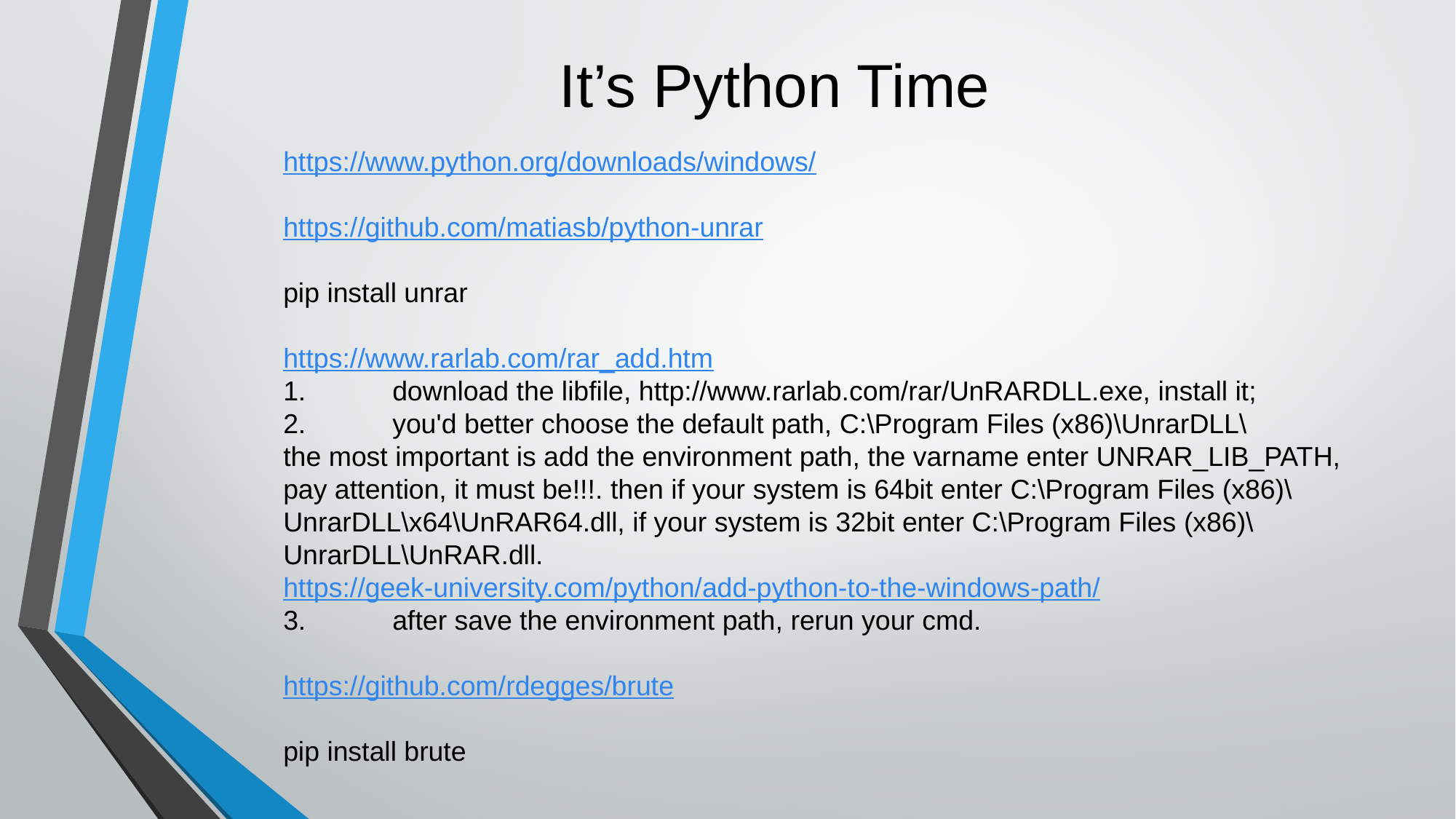

# It’s Python Time

https://www.python.org/downloads/windows/

https://github.com/matiasb/python-unrar

pip install unrar

https://www.rarlab.com/rar_add.htm
1.	download the libfile, http://www.rarlab.com/rar/UnRARDLL.exe, install it;
2.	you'd better choose the default path, C:\Program Files (x86)\UnrarDLL\
the most important is add the environment path, the varname enter UNRAR_LIB_PATH, pay attention, it must be!!!. then if your system is 64bit enter C:\Program Files (x86)\UnrarDLL\x64\UnRAR64.dll, if your system is 32bit enter C:\Program Files (x86)\UnrarDLL\UnRAR.dll.
https://geek-university.com/python/add-python-to-the-windows-path/
3.	after save the environment path, rerun your cmd.

https://github.com/rdegges/brute

pip install brute